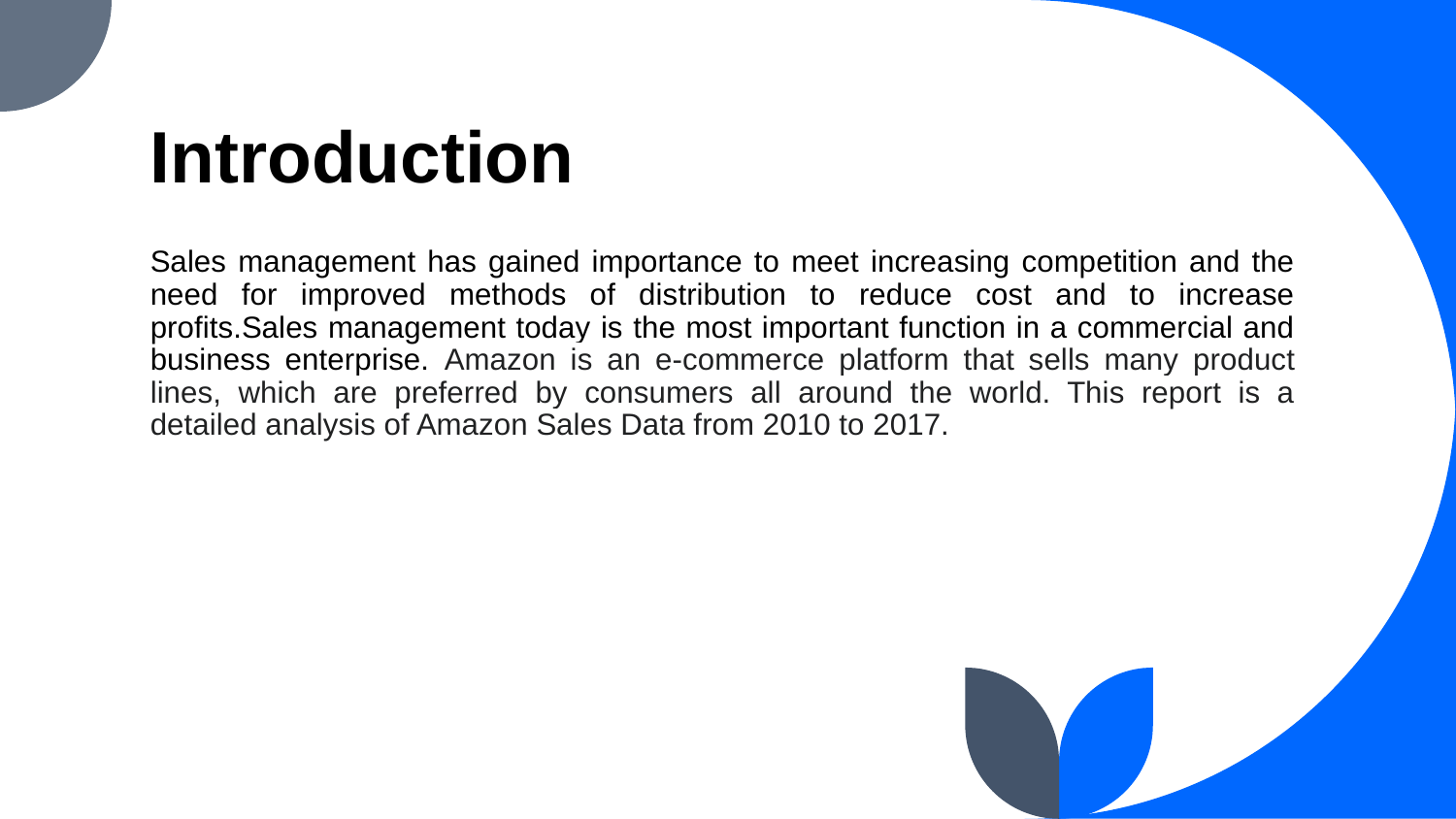

# Introduction
Sales management has gained importance to meet increasing competition and the need for improved methods of distribution to reduce cost and to increase profits.Sales management today is the most important function in a commercial and business enterprise. Amazon is an e-commerce platform that sells many product lines, which are preferred by consumers all around the world. This report is a detailed analysis of Amazon Sales Data from 2010 to 2017.